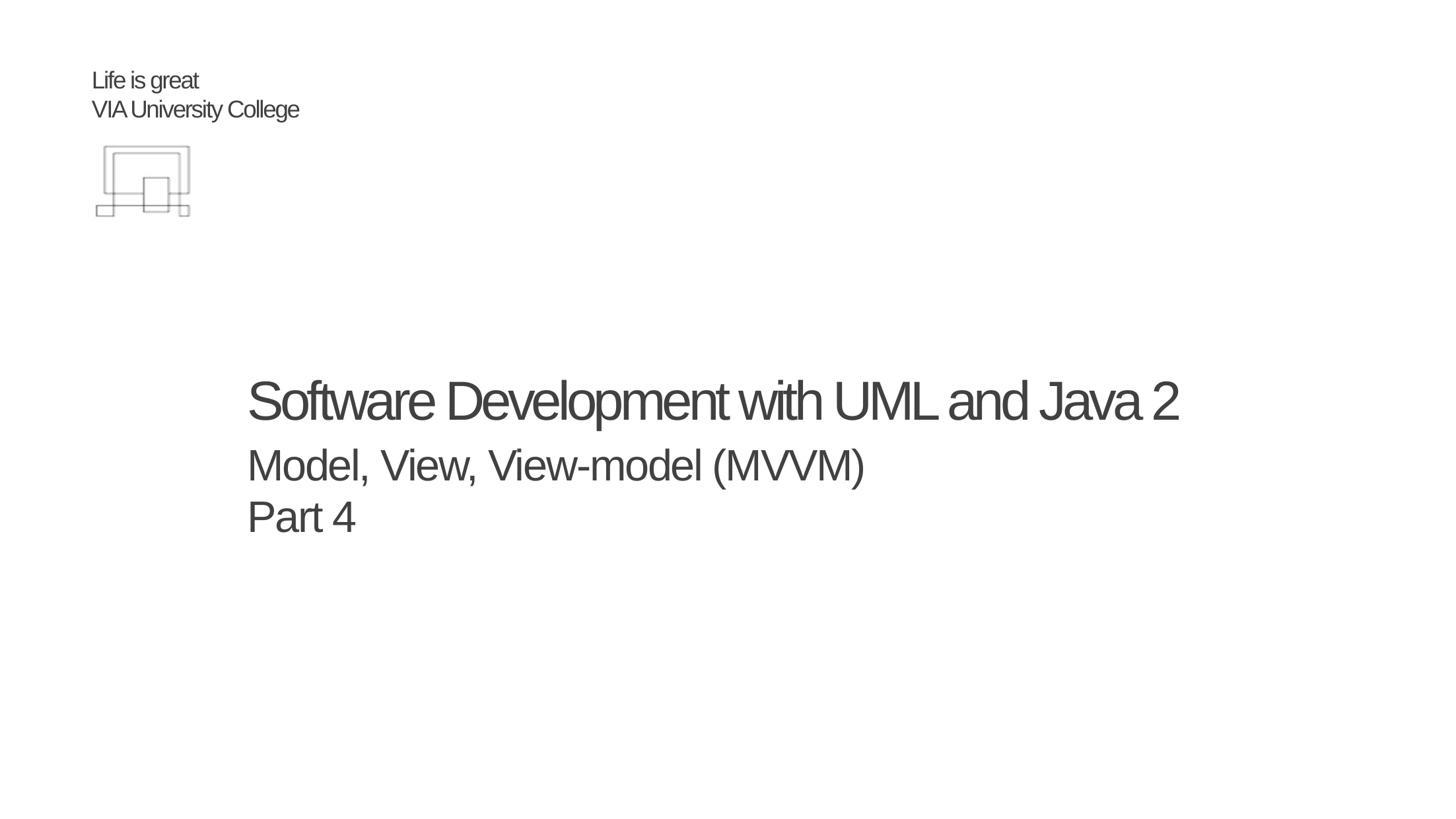

# Software Development with UML and Java 2
Model, View, View-model (MVVM)
Part 4